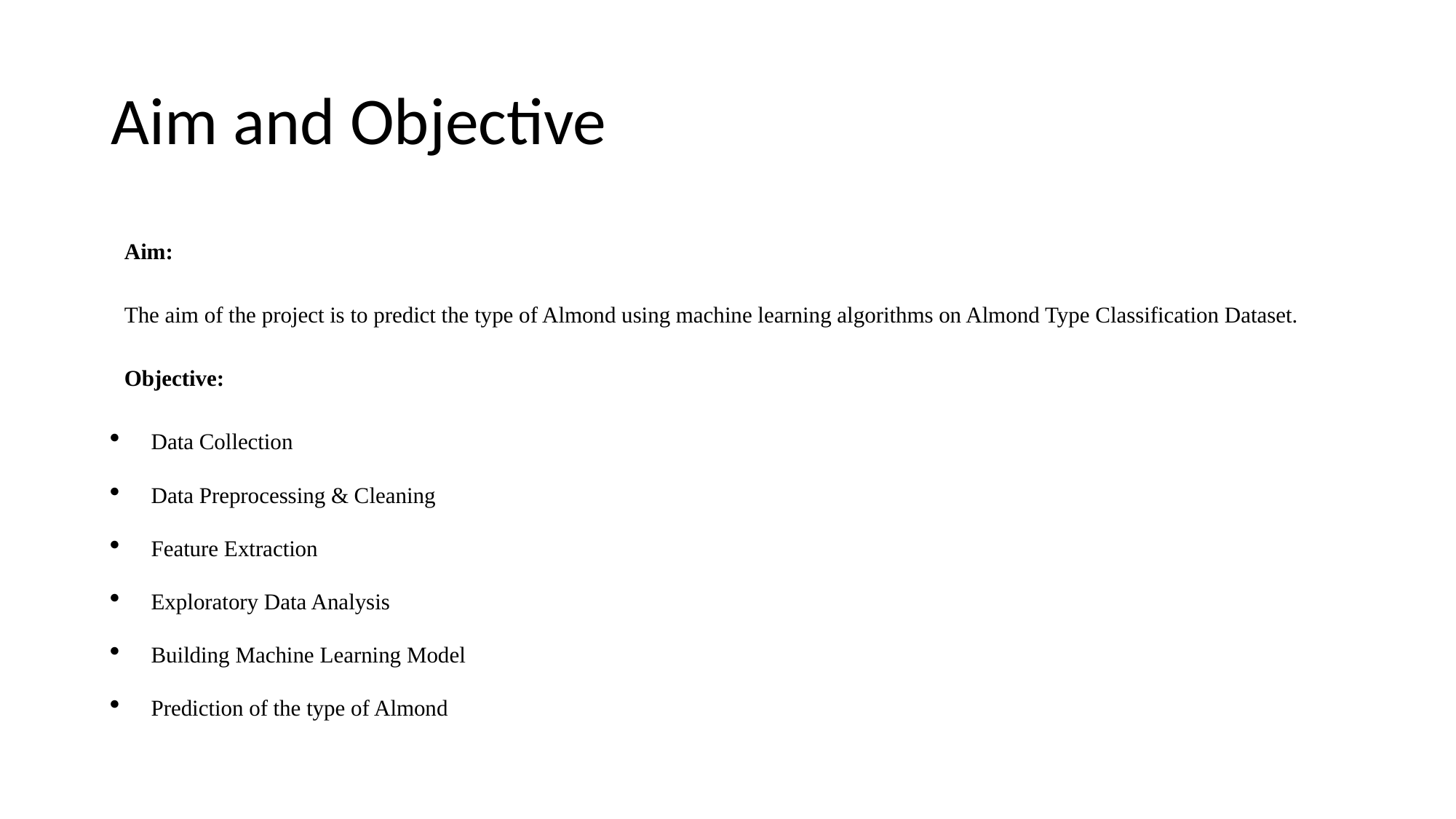

# Aim and Objective
Aim:
The aim of the project is to predict the type of Almond using machine learning algorithms on Almond Type Classification Dataset.
Objective:
Data Collection
Data Preprocessing & Cleaning
Feature Extraction
Exploratory Data Analysis
Building Machine Learning Model
Prediction of the type of Almond